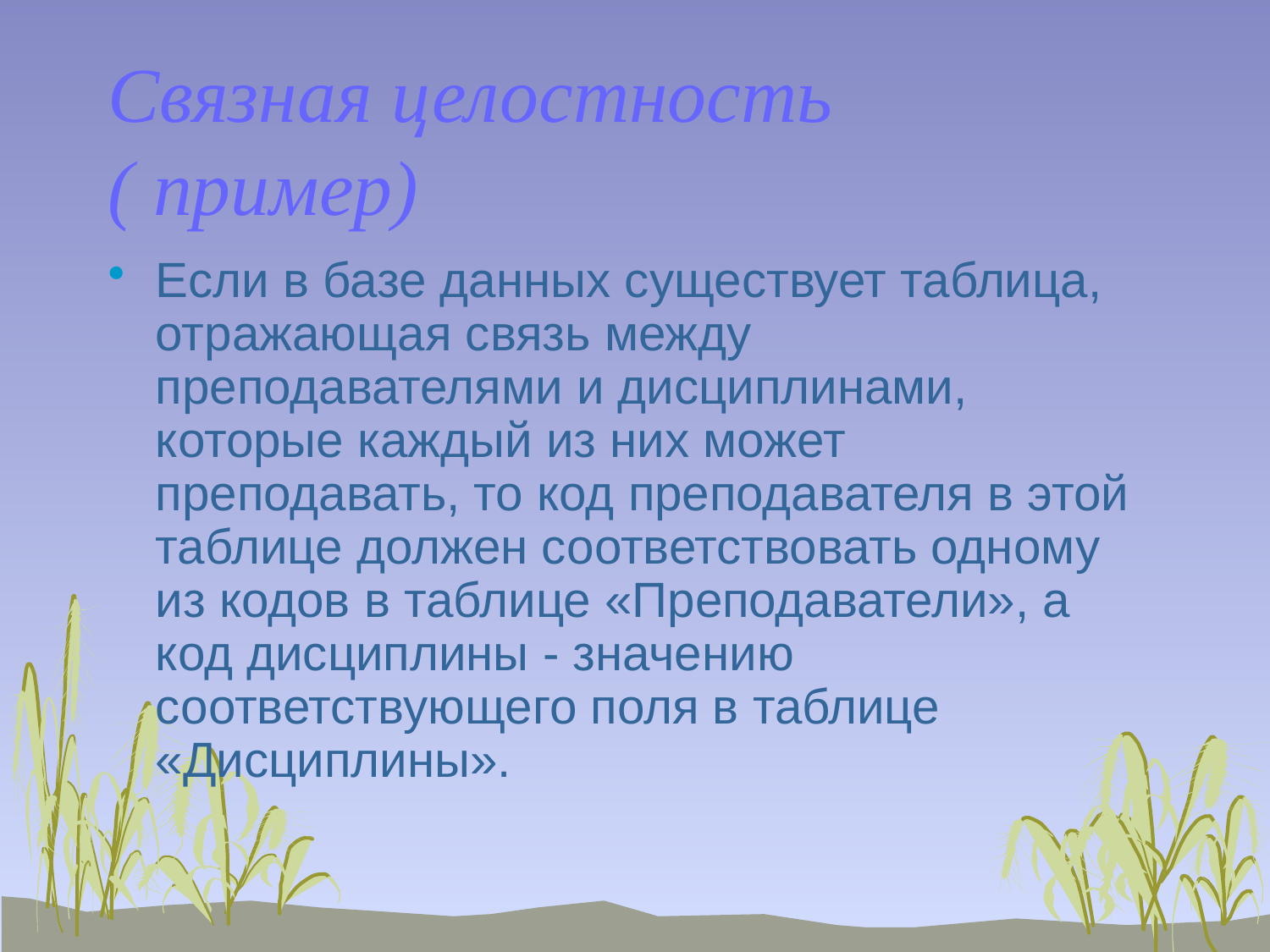

# Связная целостность ( пример)
Если в базе данных существует таблица, отражающая связь между преподавателями и дисциплинами, которые каждый из них может преподавать, то код преподавателя в этой таблице должен соответствовать одному из кодов в таблице «Преподаватели», а код дисциплины - значению соответствующего поля в таблице «Дисциплины».